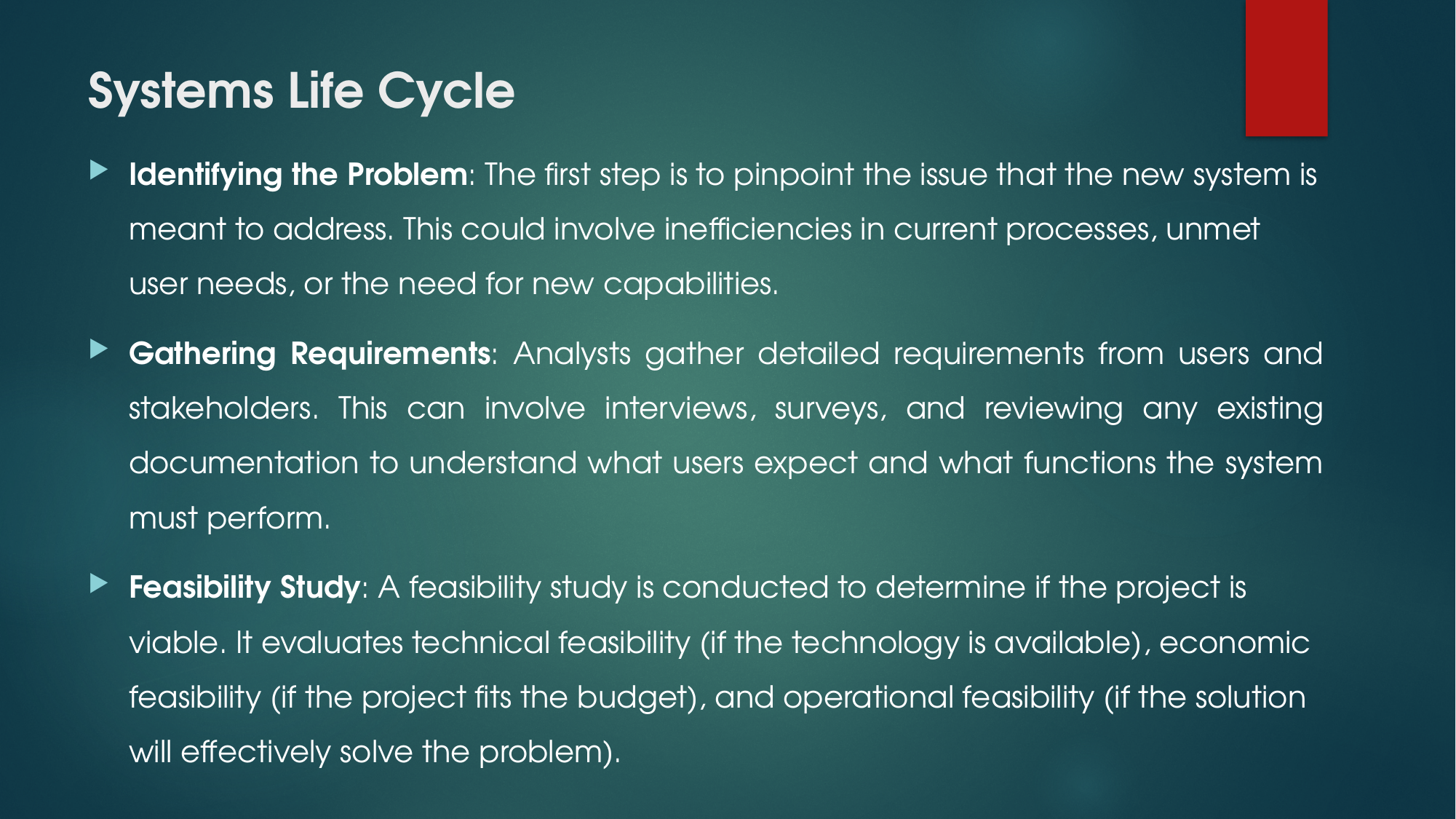

# Systems Life Cycle
Identifying the Problem: The first step is to pinpoint the issue that the new system is meant to address. This could involve inefficiencies in current processes, unmet user needs, or the need for new capabilities.
Gathering Requirements: Analysts gather detailed requirements from users and stakeholders. This can involve interviews, surveys, and reviewing any existing documentation to understand what users expect and what functions the system must perform.
Feasibility Study: A feasibility study is conducted to determine if the project is viable. It evaluates technical feasibility (if the technology is available), economic feasibility (if the project fits the budget), and operational feasibility (if the solution will effectively solve the problem).